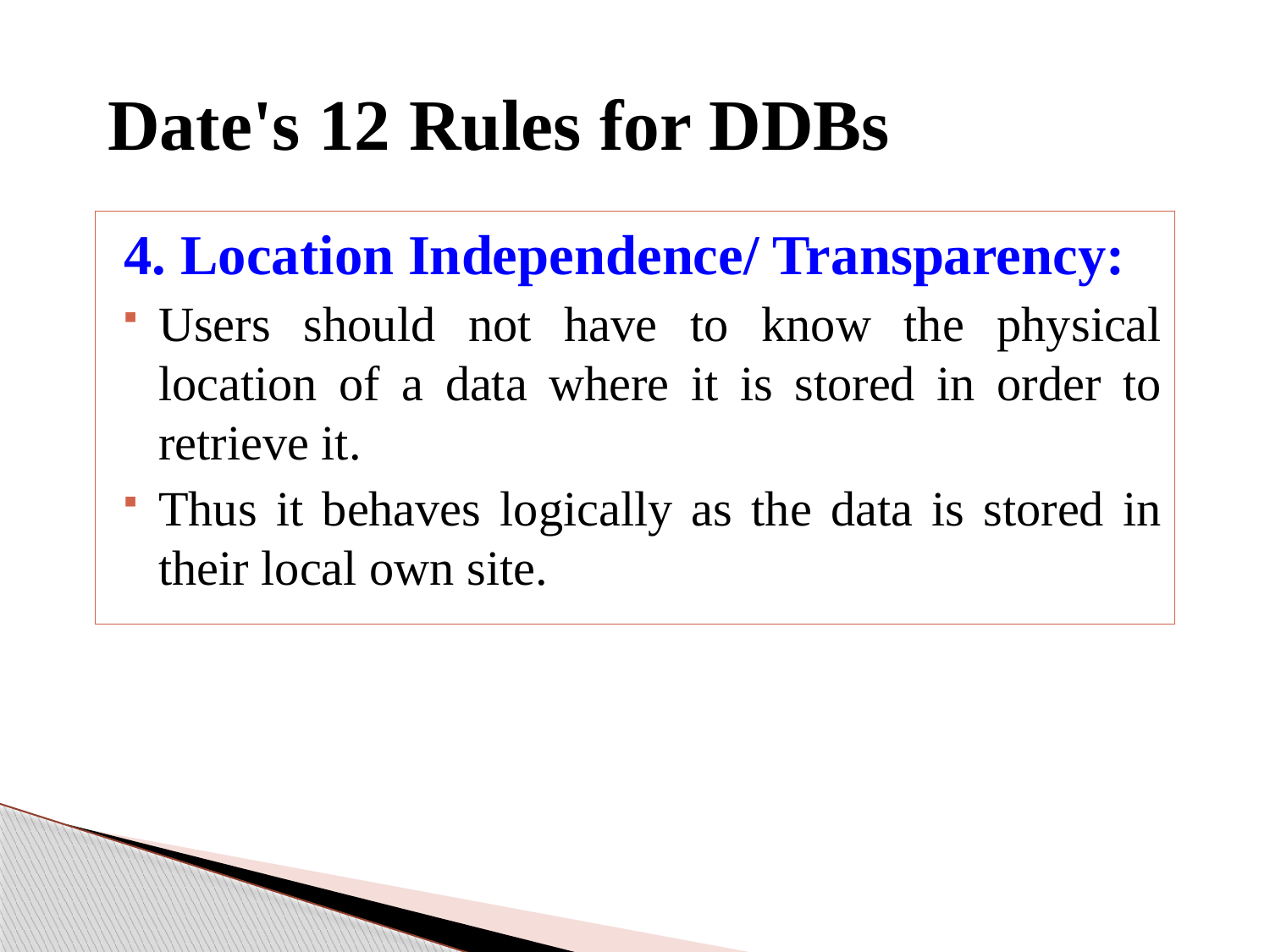

# Date's 12 Rules for DDBs
4. Location Independence/ Transparency:
Users should not have to know the physical location of a data where it is stored in order to retrieve it.
Thus it behaves logically as the data is stored in their local own site.